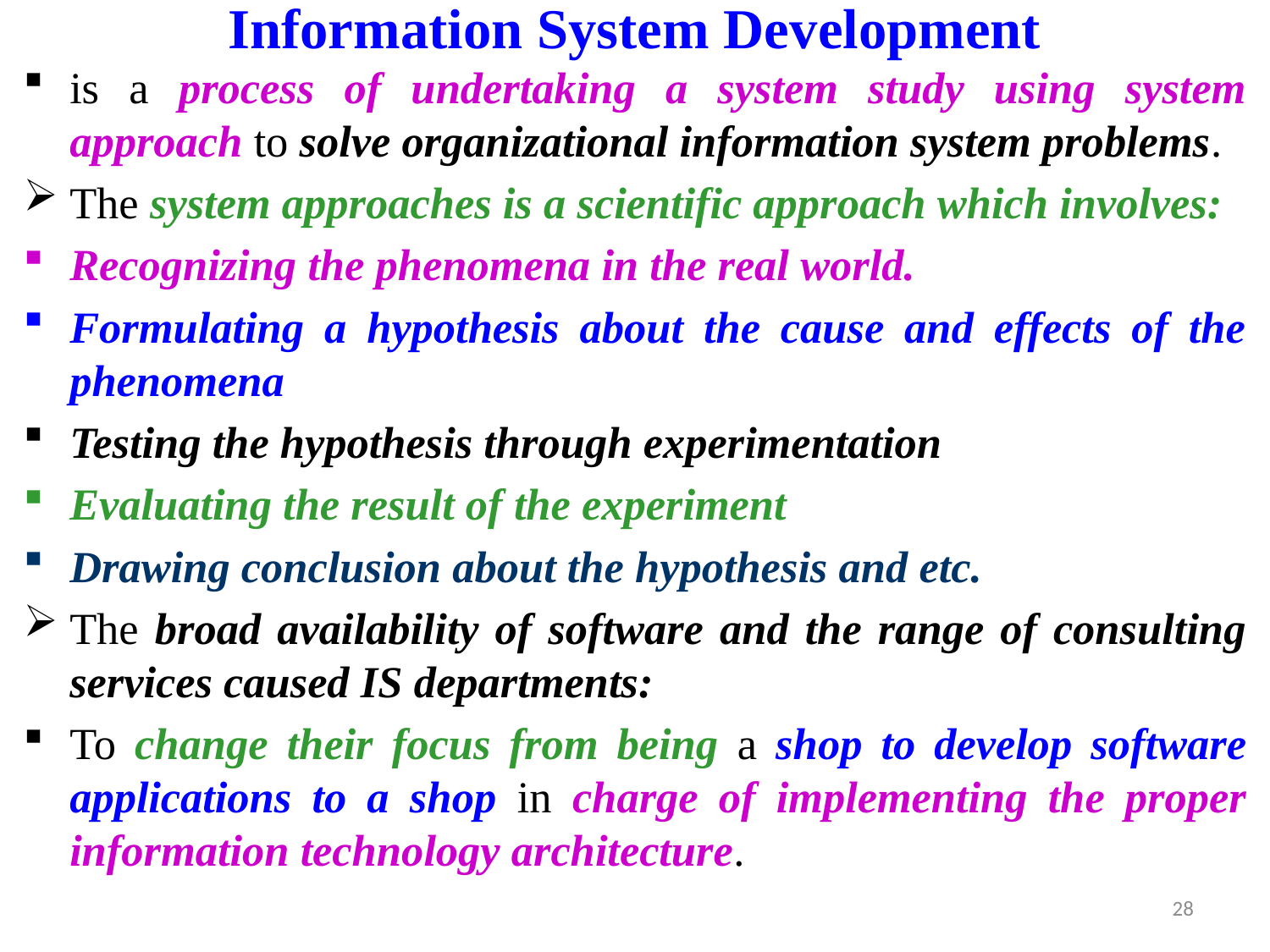

# Information System Development
is a process of undertaking a system study using system approach to solve organizational information system problems.
The system approaches is a scientific approach which involves:
Recognizing the phenomena in the real world.
Formulating a hypothesis about the cause and effects of the phenomena
Testing the hypothesis through experimentation
Evaluating the result of the experiment
Drawing conclusion about the hypothesis and etc.
The broad availability of software and the range of consulting services caused IS departments:
To change their focus from being a shop to develop software applications to a shop in charge of implementing the proper information technology architecture.
28